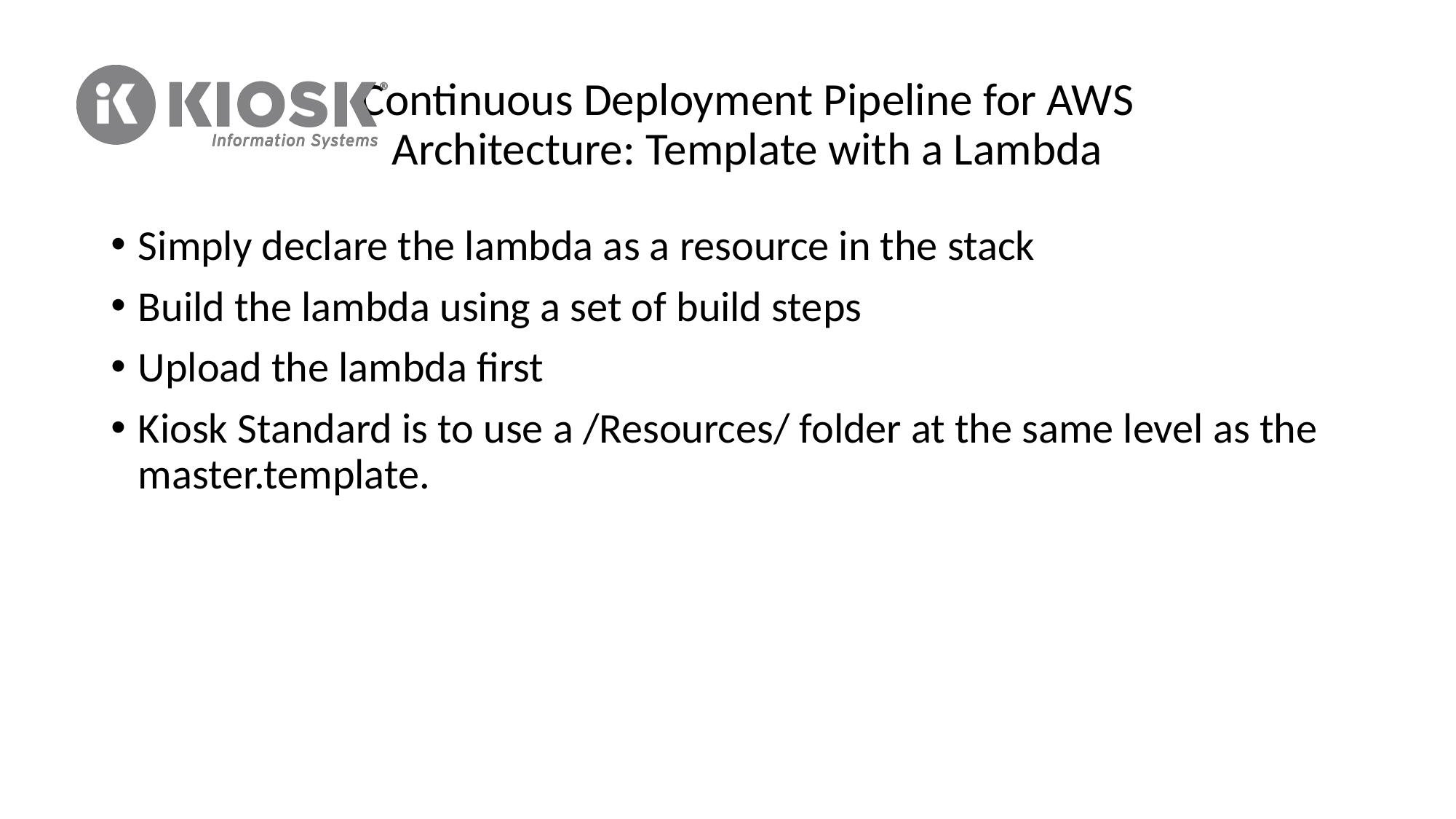

# Continuous Deployment Pipeline for AWS Architecture: Template with a Lambda

Simply declare the lambda as a resource in the stack
Build the lambda using a set of build steps
Upload the lambda first
Kiosk Standard is to use a /Resources/ folder at the same level as the master.template.